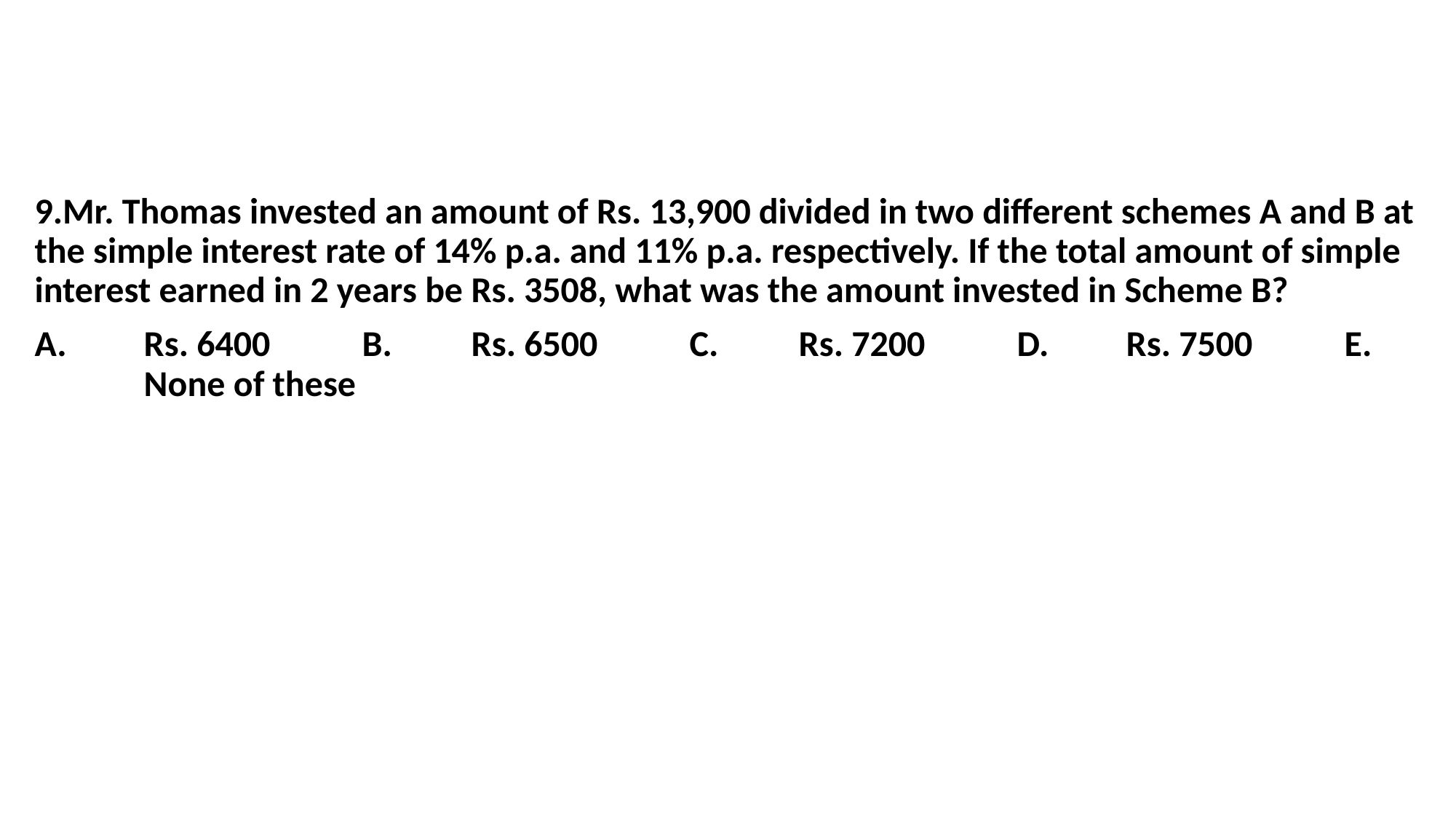

9.Mr. Thomas invested an amount of Rs. 13,900 divided in two different schemes A and B at the simple interest rate of 14% p.a. and 11% p.a. respectively. If the total amount of simple interest earned in 2 years be Rs. 3508, what was the amount invested in Scheme B?
A.	Rs. 6400	B.	Rs. 6500	C.	Rs. 7200	D.	Rs. 7500	E.	None of these